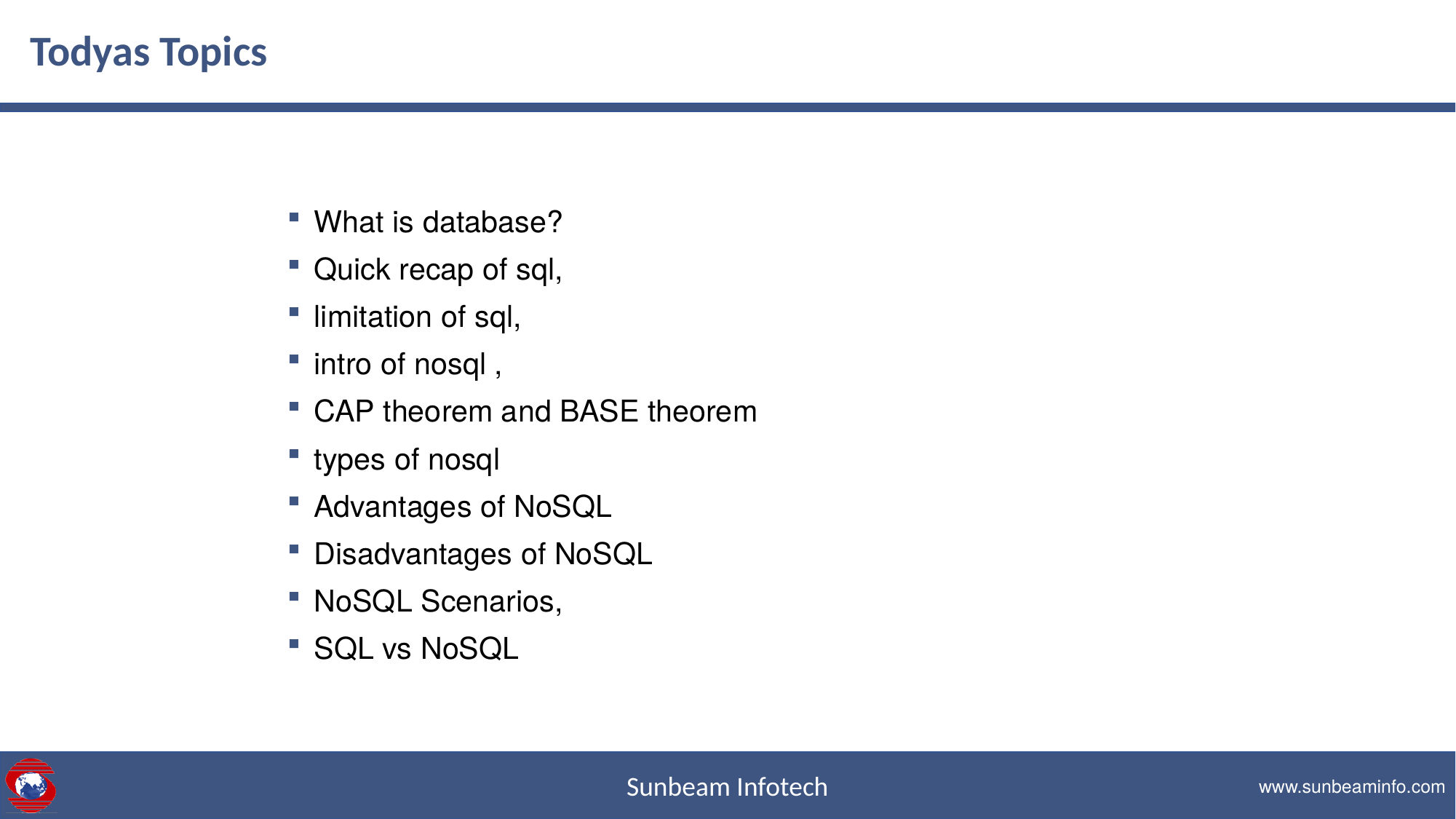

# Todyas Topics
What is database?
Quick recap of sql,
limitation of sql,
intro of nosql ,
CAP theorem and BASE theorem
types of nosql
Advantages of NoSQL
Disadvantages of NoSQL
NoSQL Scenarios,
SQL vs NoSQL